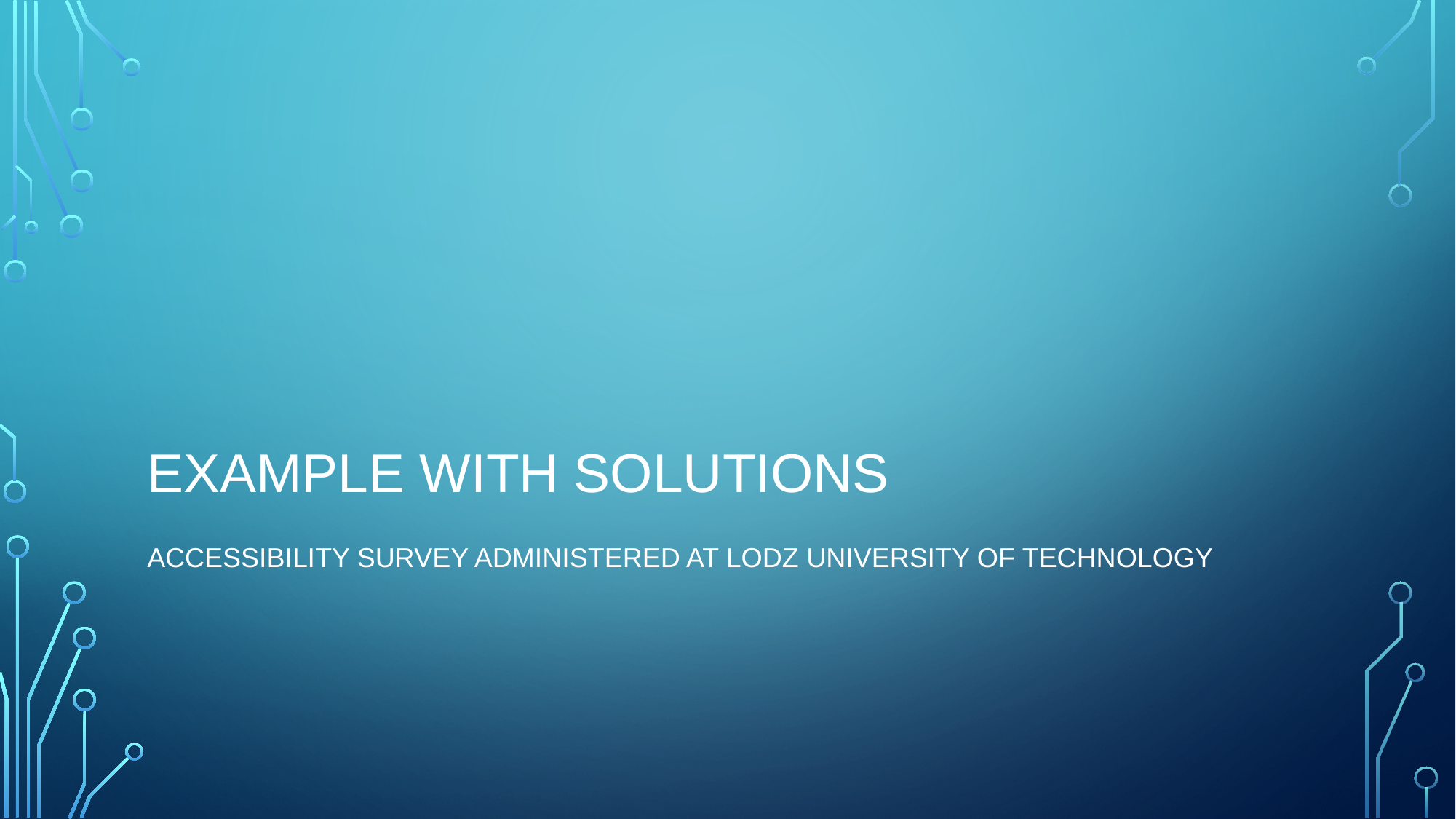

# Example with solutions
Accessibility Survey Administered at Lodz University of Technology